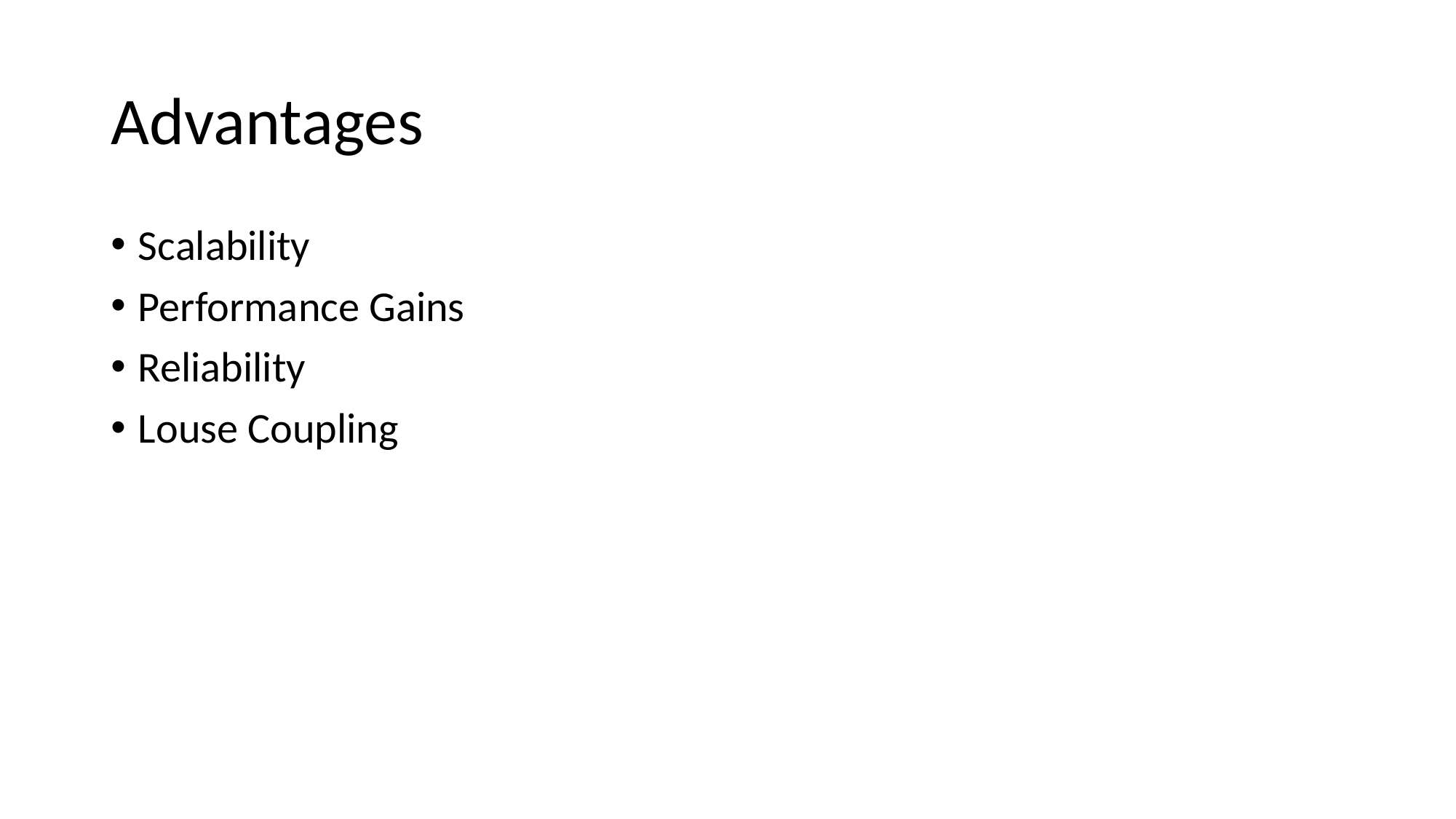

# Advantages
Scalability
Performance Gains
Reliability
Louse Coupling